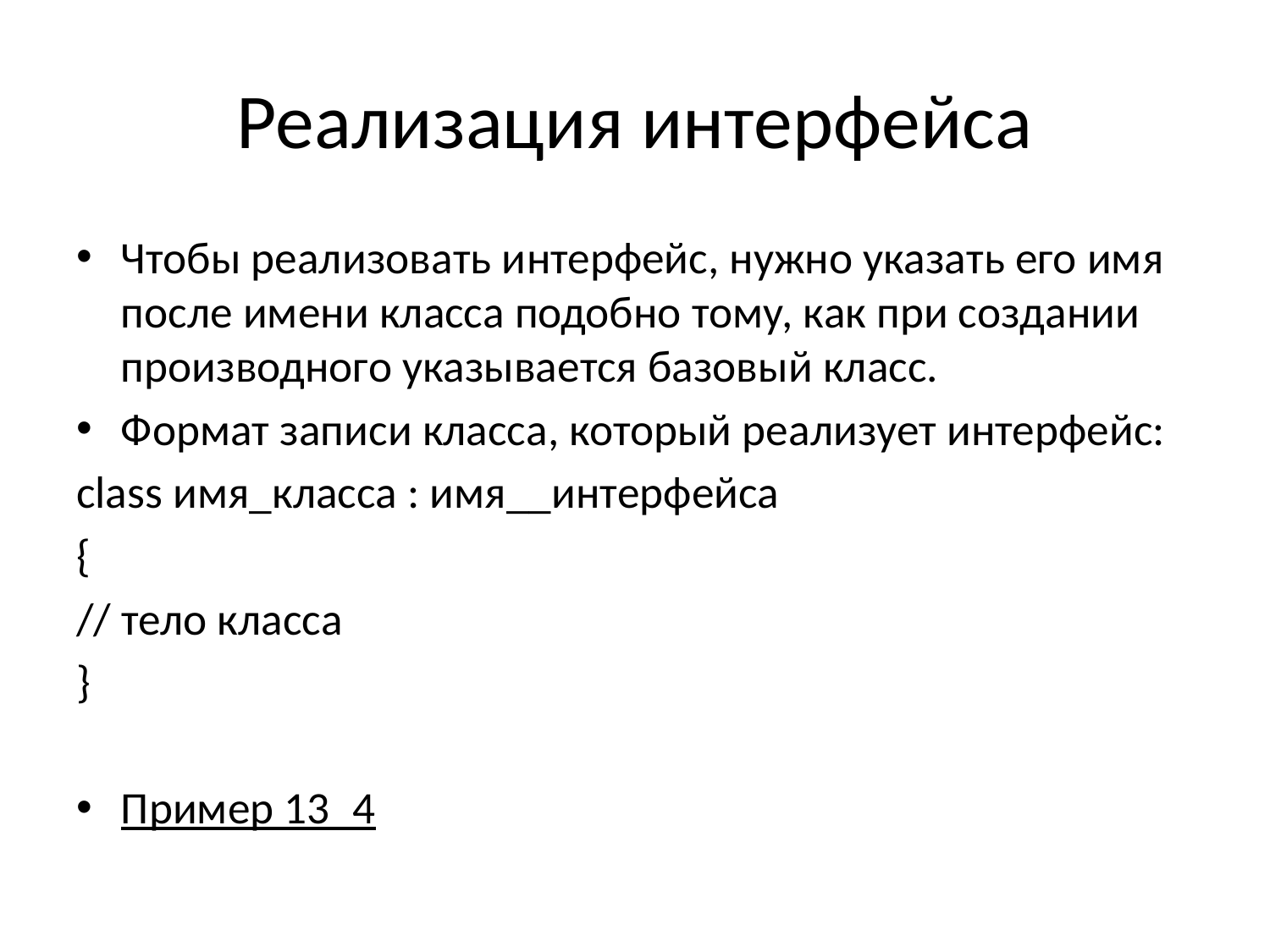

# Реализация интерфейса
Чтобы реализовать интерфейс, нужно указать его имя после имени класса подобно тому, как при создании производного указывается базовый класс.
Формат записи класса, который реализует интерфейс:
class имя_класса : имя__интерфейса
{
// тело класса
}

Пример 13_4